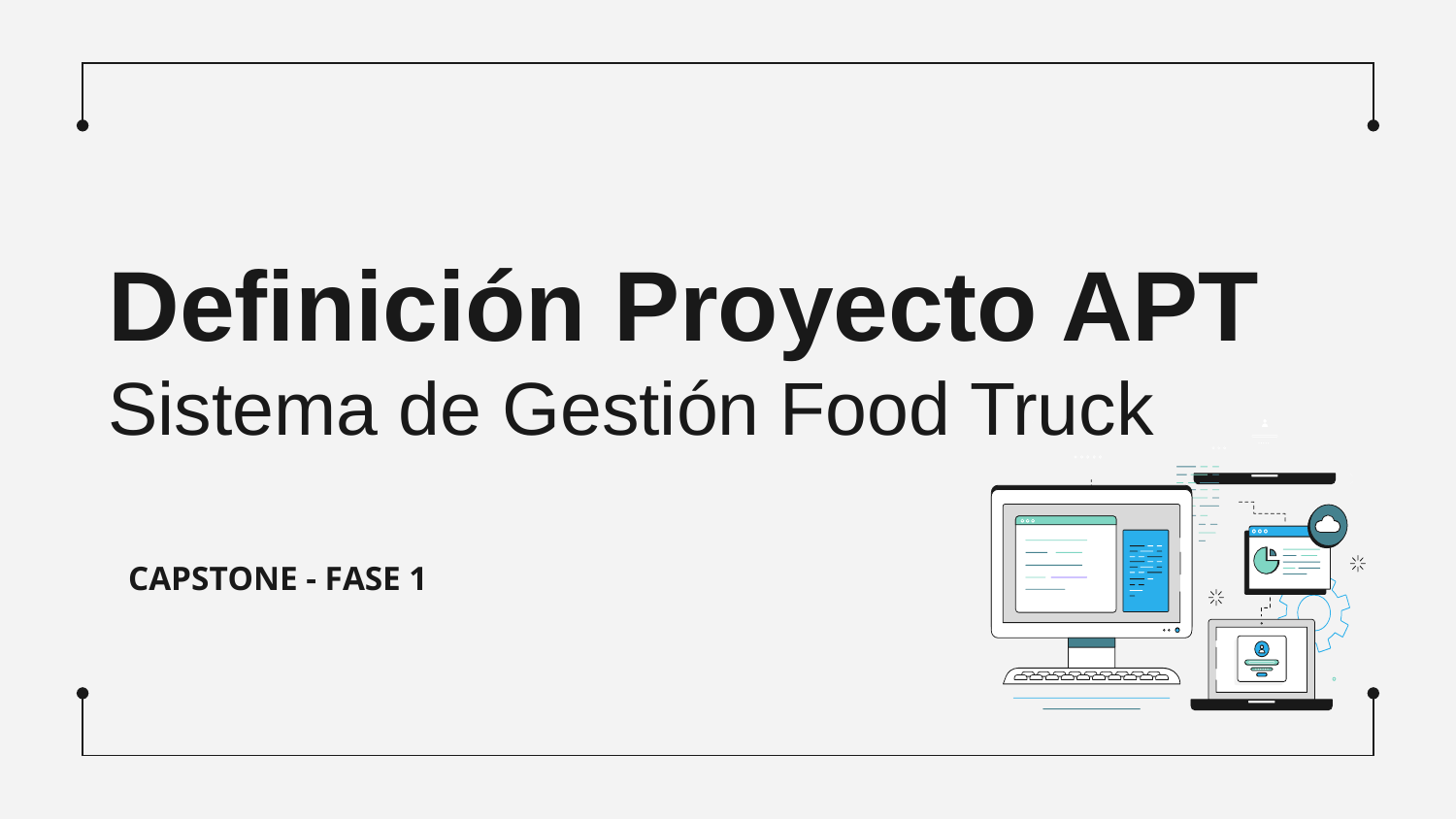

# Definición Proyecto APT Sistema de Gestión Food Truck

CAPSTONE - FASE 1